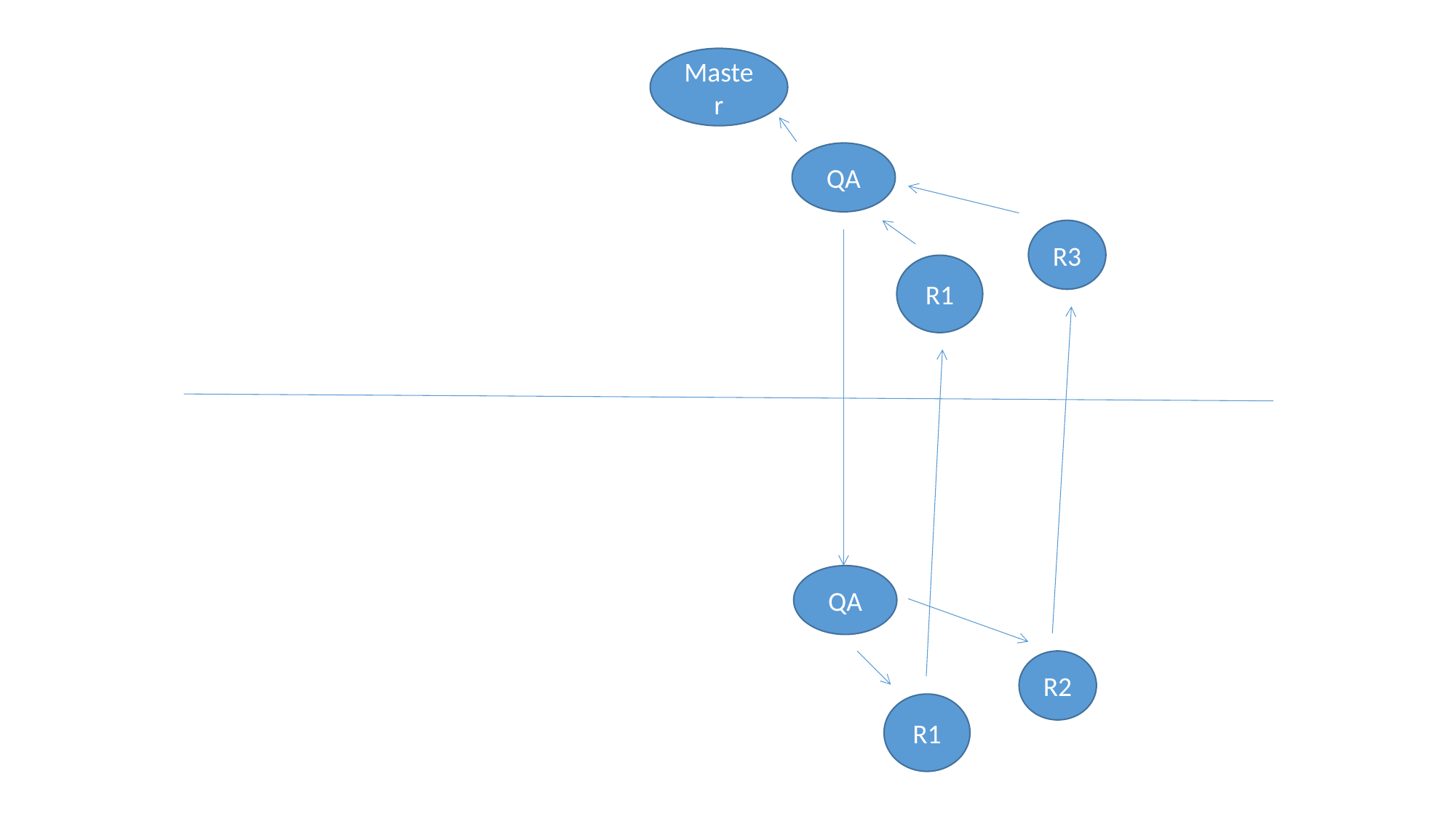

Master
QA
R3
R1
QA
R2
R1